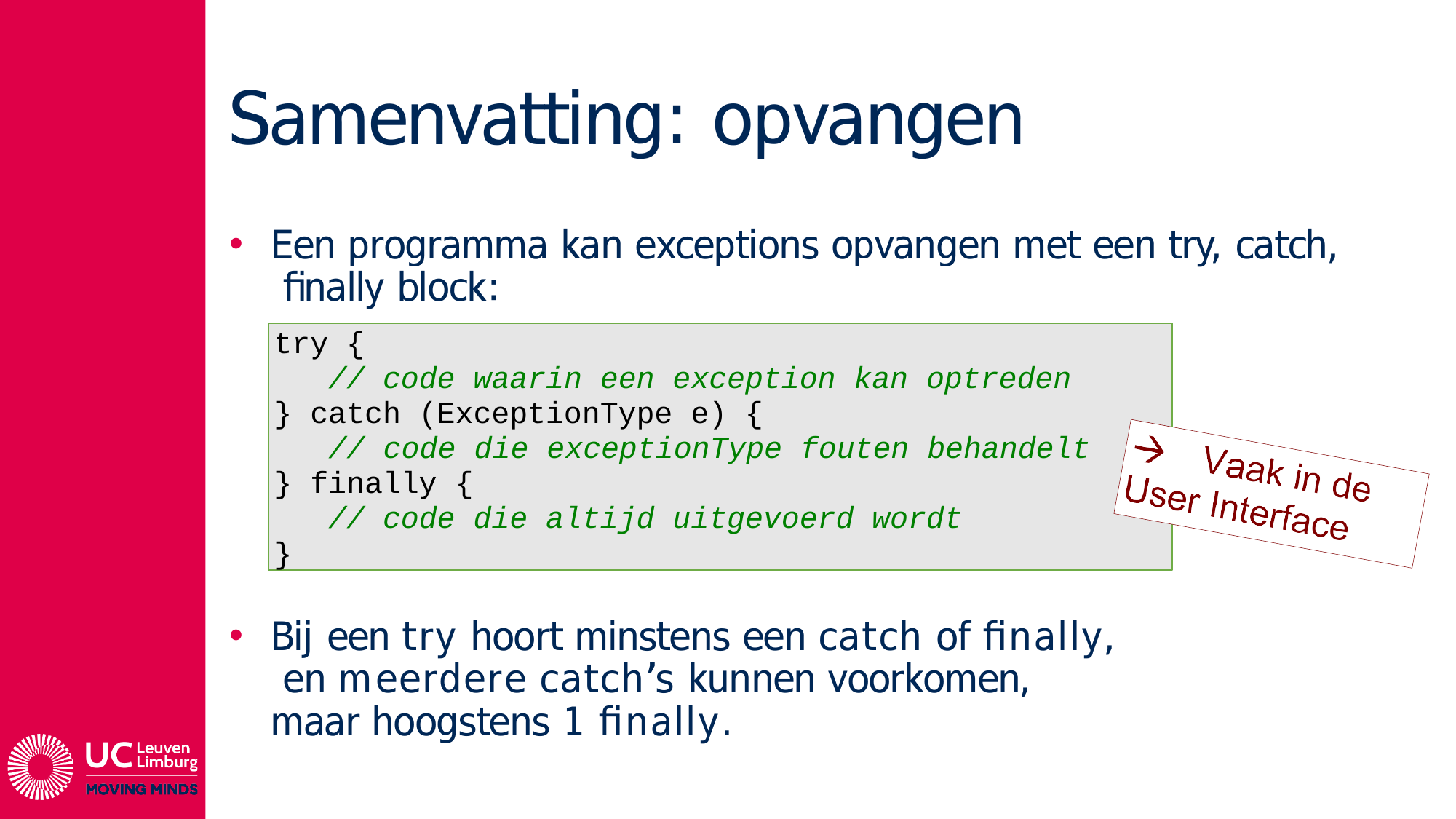

# Samenvatting: opvangen
Een programma kan exceptions opvangen met een try, catch,  finally block:
try {
// code waarin een exception kan optreden
} catch (ExceptionType e) {
// code die exceptionType fouten behandelt
} finally {
// code die altijd uitgevoerd wordt
}

Bij een try hoort minstens een catch of finally,  en meerdere catch’s kunnen voorkomen,  maar hoogstens 1 finally.